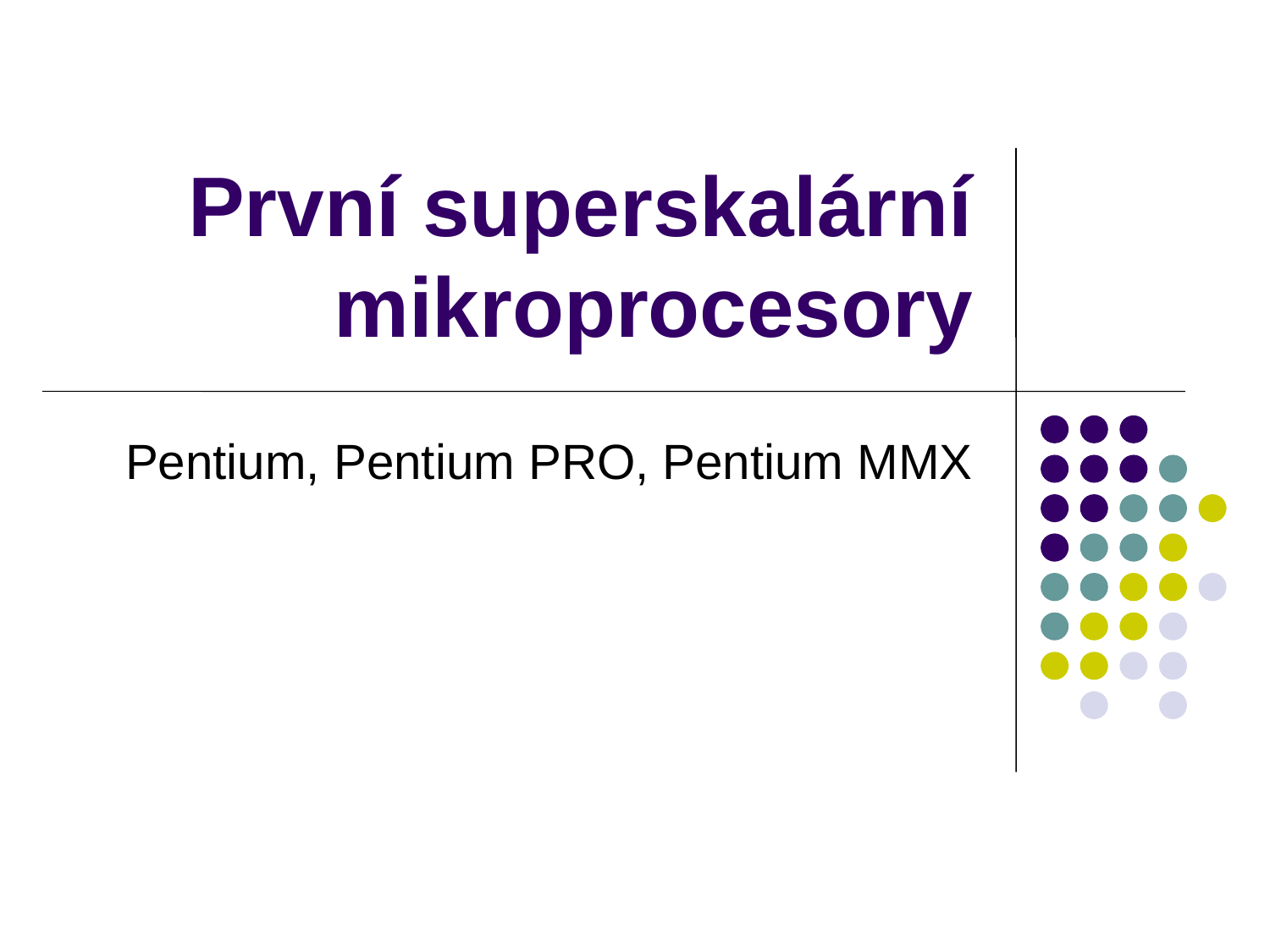

# První superskalární mikroprocesory
Pentium, Pentium PRO, Pentium MMX